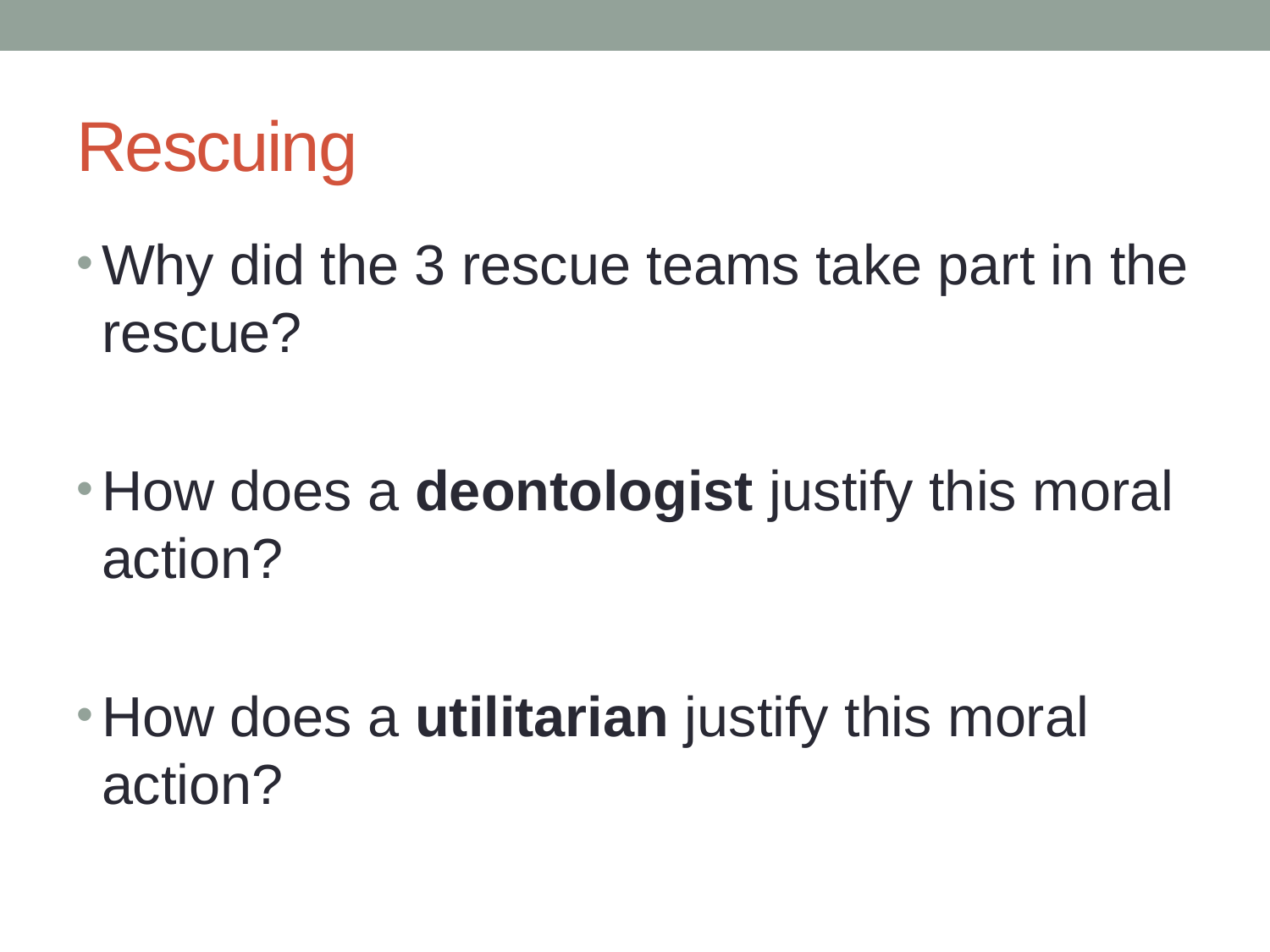

# Rescuing
Why did the 3 rescue teams take part in the rescue?

How does a deontologist justify this moral action?

How does a utilitarian justify this moral action?